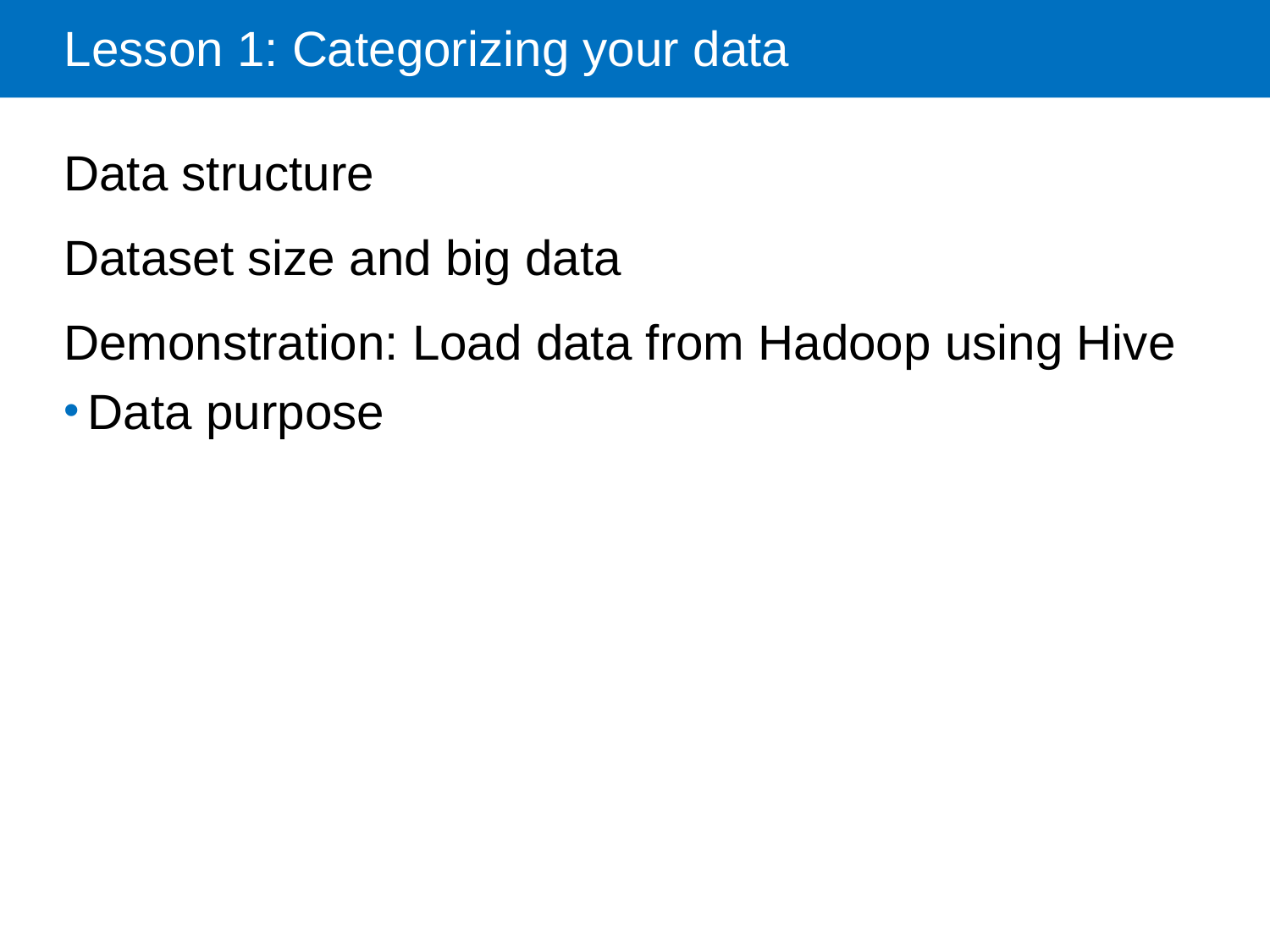

# Lesson 1: Categorizing your data
Data structure
Dataset size and big data
Demonstration: Load data from Hadoop using Hive
Data purpose